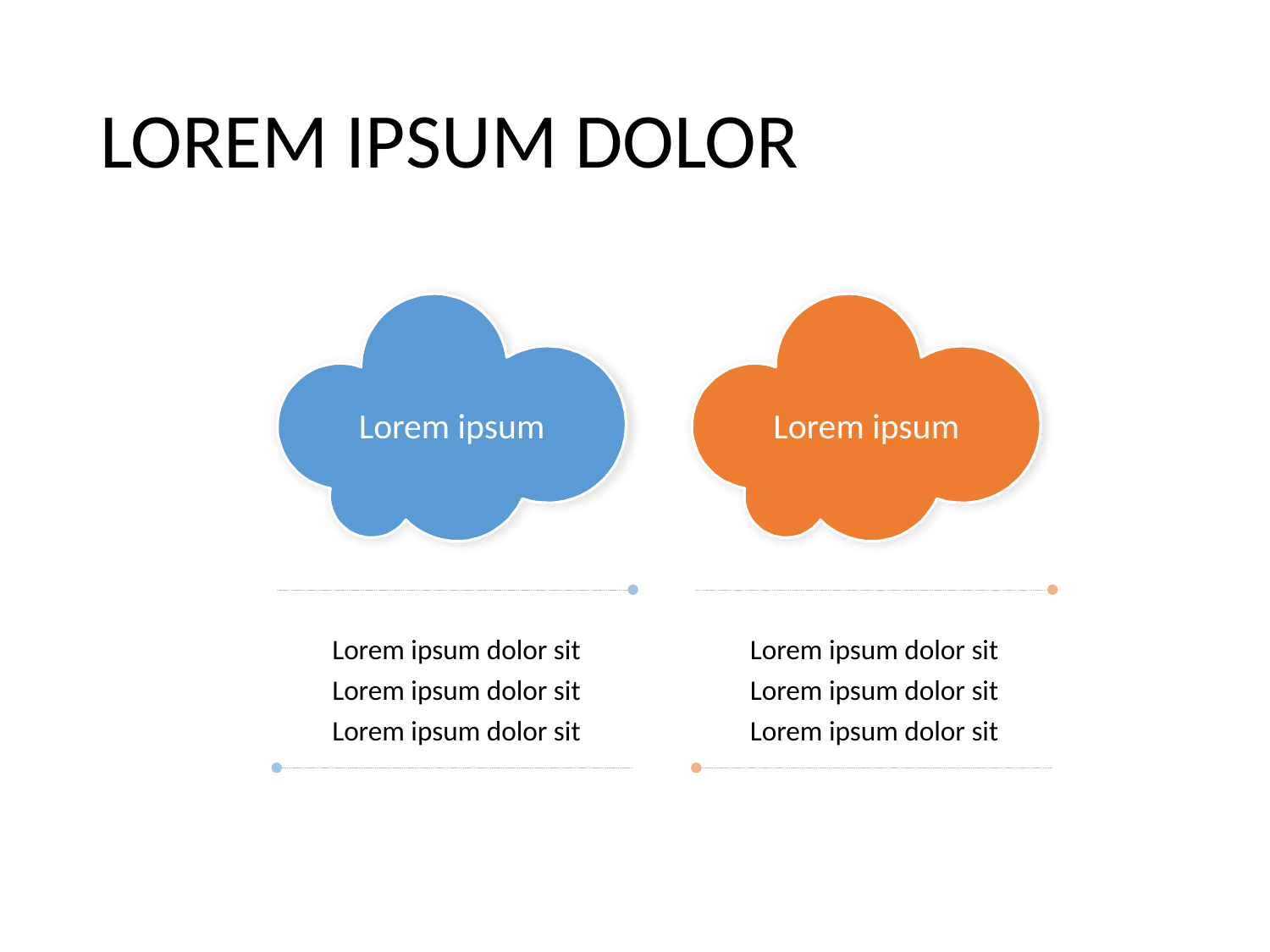

# LOREM IPSUM DOLOR
Lorem ipsum
Lorem ipsum
Lorem ipsum dolor sit
Lorem ipsum dolor sit
Lorem ipsum dolor sit
Lorem ipsum dolor sit
Lorem ipsum dolor sit
Lorem ipsum dolor sit